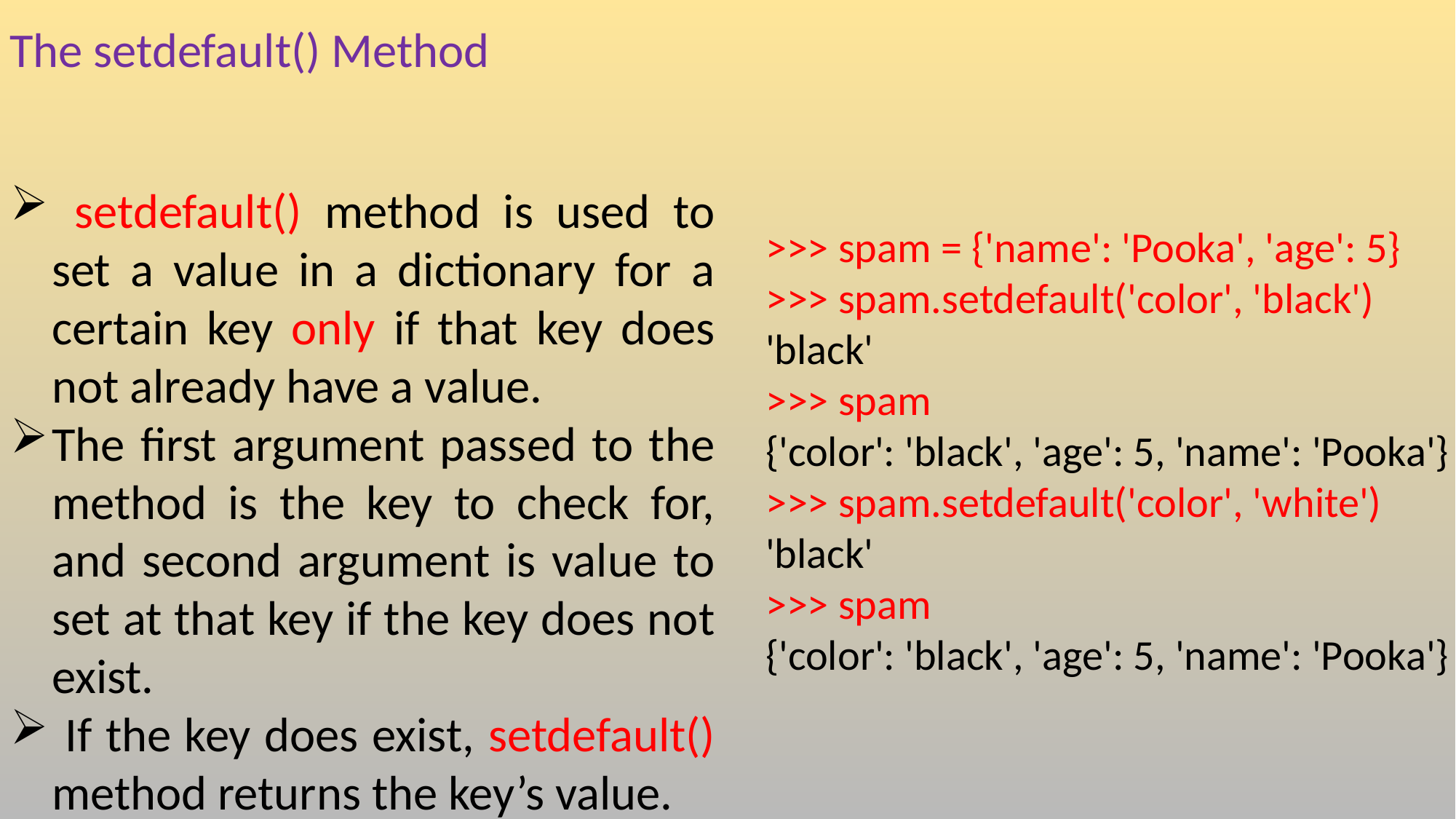

# The setdefault() Method
 setdefault() method is used to set a value in a dictionary for a certain key only if that key does not already have a value.
The first argument passed to the method is the key to check for, and second argument is value to set at that key if the key does not exist.
 If the key does exist, setdefault() method returns the key’s value.

>>> spam = {'name': 'Pooka', 'age': 5}
>>> spam.setdefault('color', 'black')
'black'
>>> spam
{'color': 'black', 'age': 5, 'name': 'Pooka'}
>>> spam.setdefault('color', 'white')
'black'
>>> spam
{'color': 'black', 'age': 5, 'name': 'Pooka'}